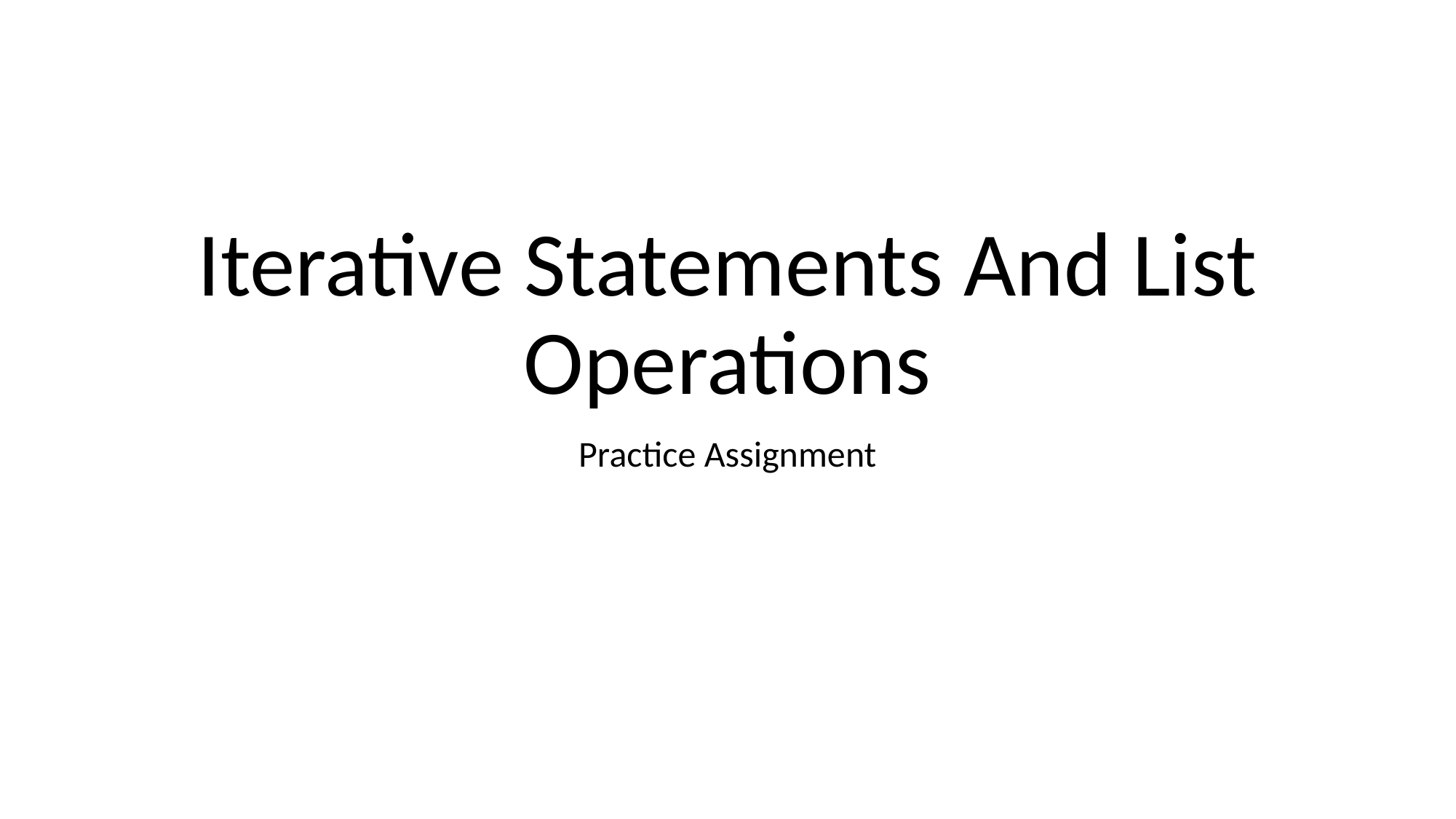

# Iterative Statements And List Operations
Practice Assignment